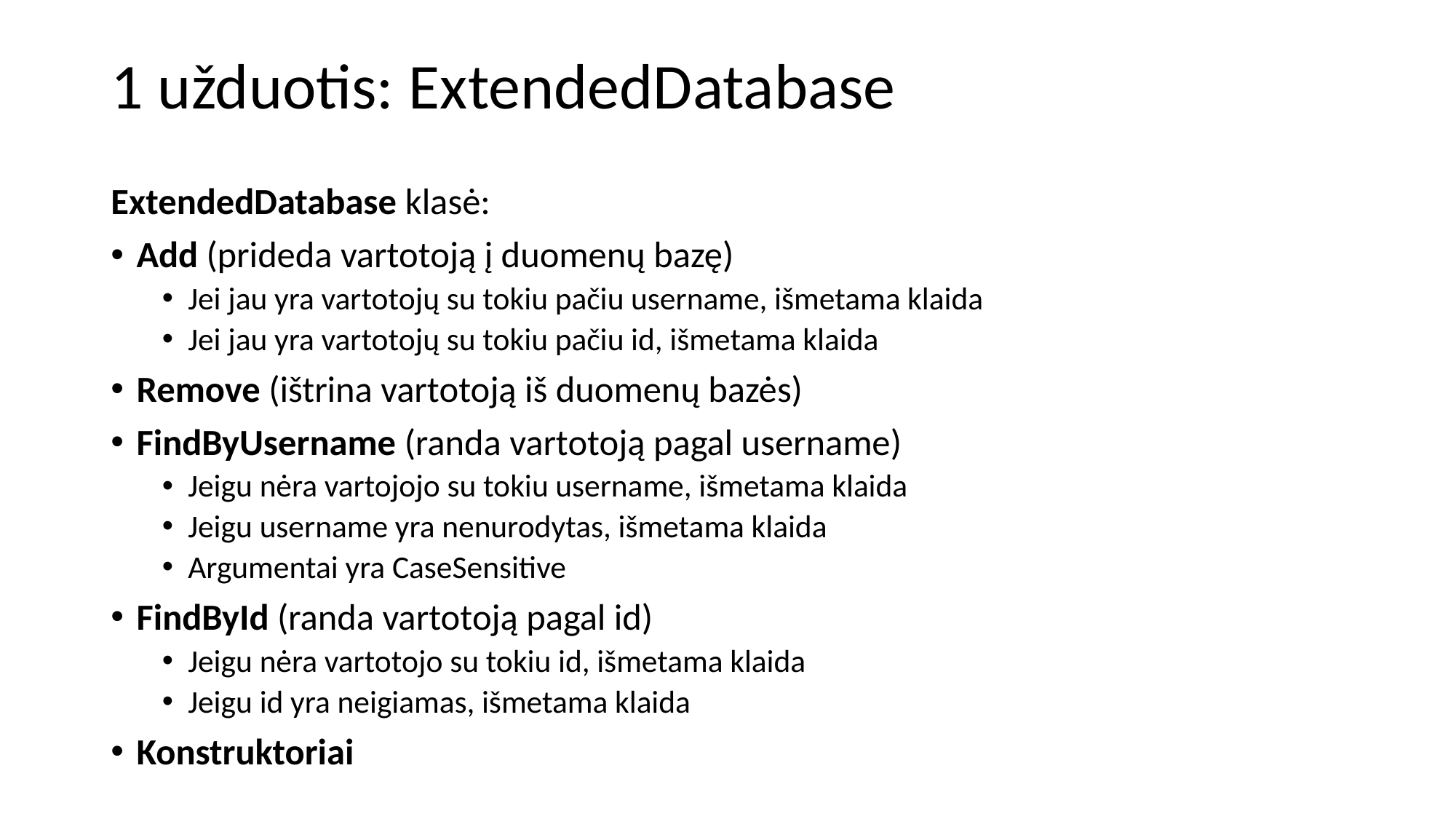

# 1 užduotis: ExtendedDatabase
ExtendedDatabase klasė:
Add (prideda vartotoją į duomenų bazę)
Jei jau yra vartotojų su tokiu pačiu username, išmetama klaida
Jei jau yra vartotojų su tokiu pačiu id, išmetama klaida
Remove (ištrina vartotoją iš duomenų bazės)
FindByUsername (randa vartotoją pagal username)
Jeigu nėra vartojojo su tokiu username, išmetama klaida
Jeigu username yra nenurodytas, išmetama klaida
Argumentai yra CaseSensitive
FindById (randa vartotoją pagal id)
Jeigu nėra vartotojo su tokiu id, išmetama klaida
Jeigu id yra neigiamas, išmetama klaida
Konstruktoriai